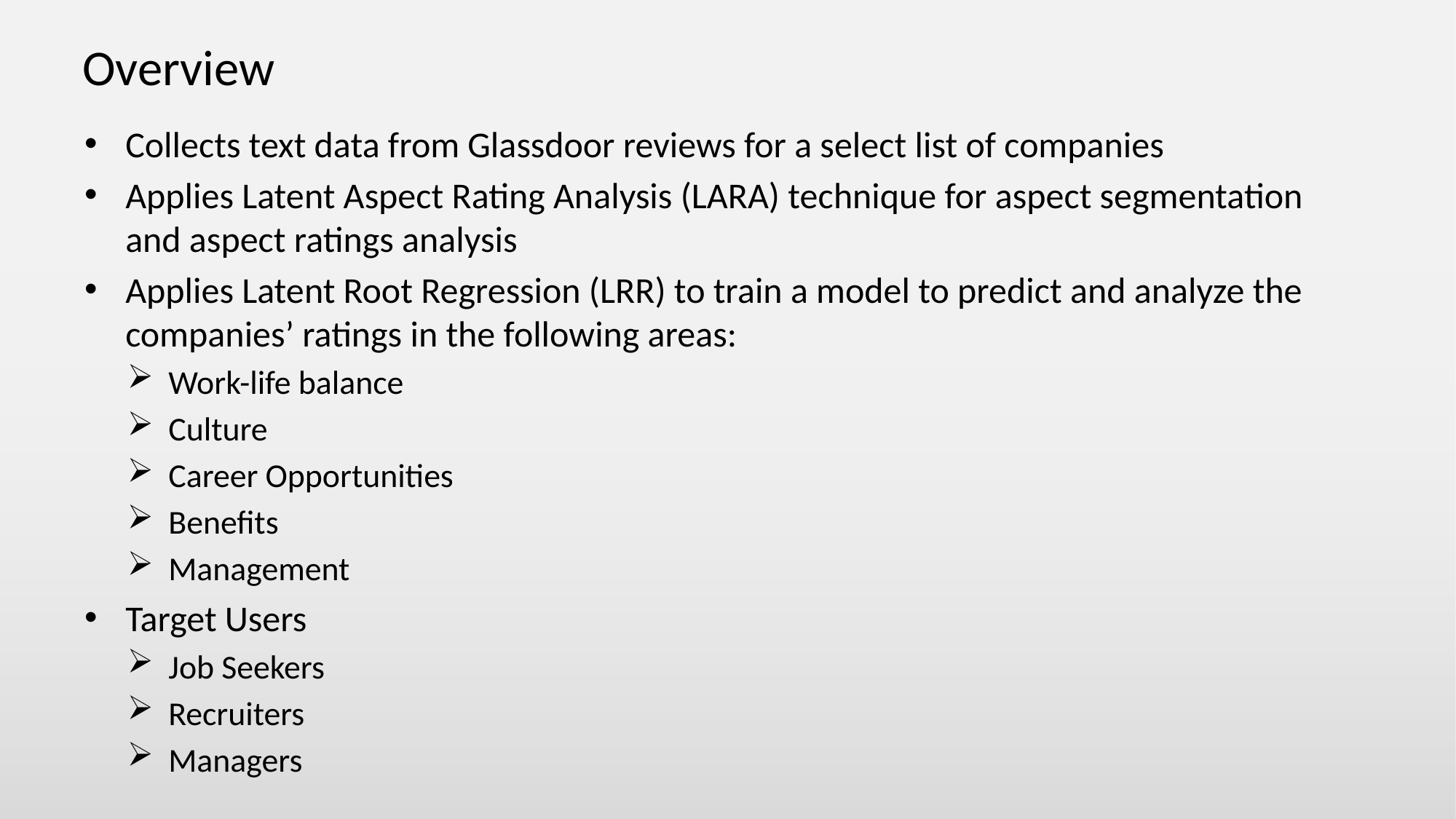

# Overview
Collects text data from Glassdoor reviews for a select list of companies
Applies Latent Aspect Rating Analysis (LARA) technique for aspect segmentation and aspect ratings analysis
Applies Latent Root Regression (LRR) to train a model to predict and analyze the companies’ ratings in the following areas:
Work-life balance
Culture
Career Opportunities
Benefits
Management
Target Users
Job Seekers
Recruiters
Managers